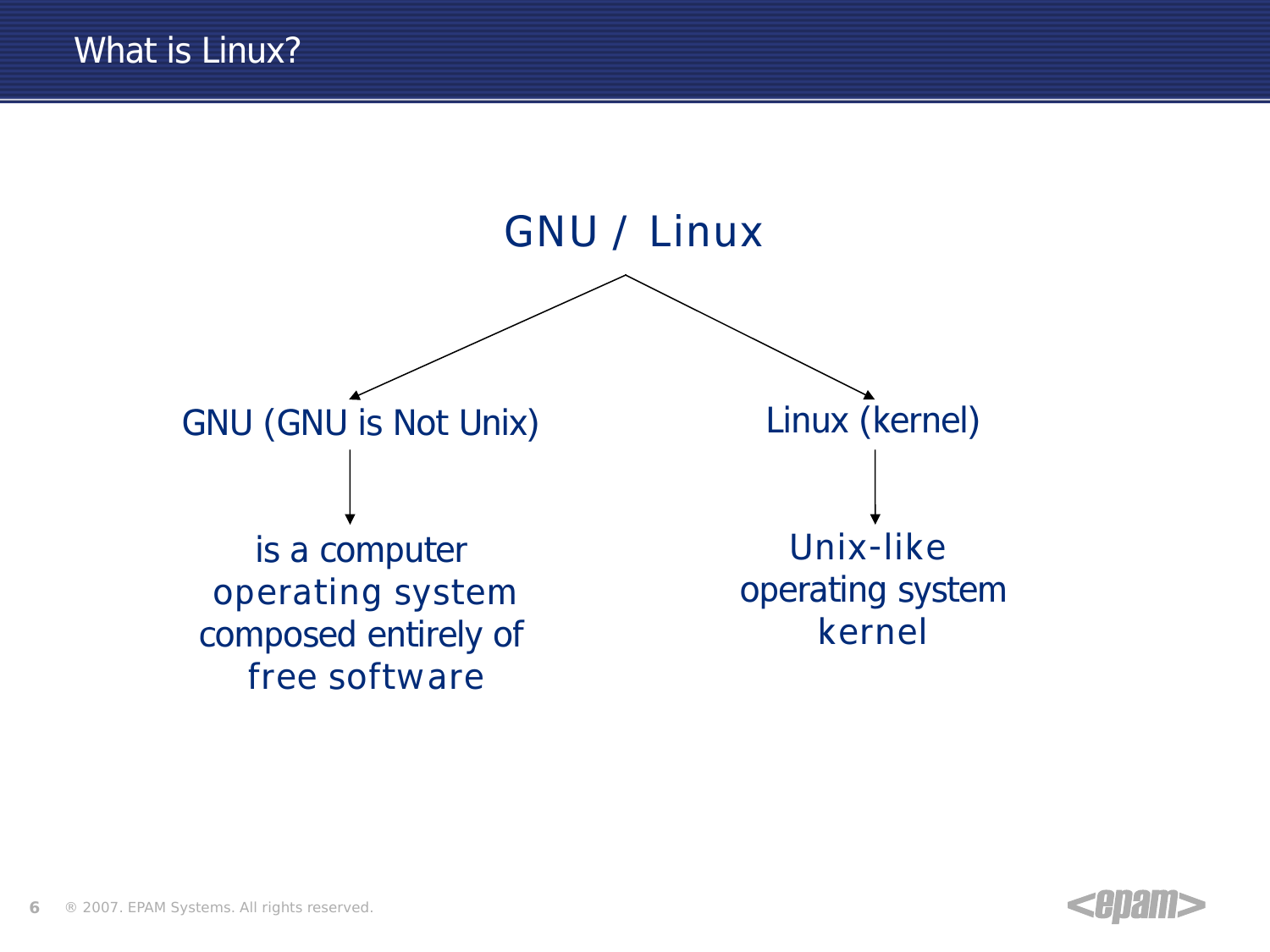

What is Linux?

GNU / Linux

Linux (kernel)‏

Unix-like
operating system
kernel
GNU (GNU is Not Unix)‏

is a computer
 operating system composed entirely of
 free software

6